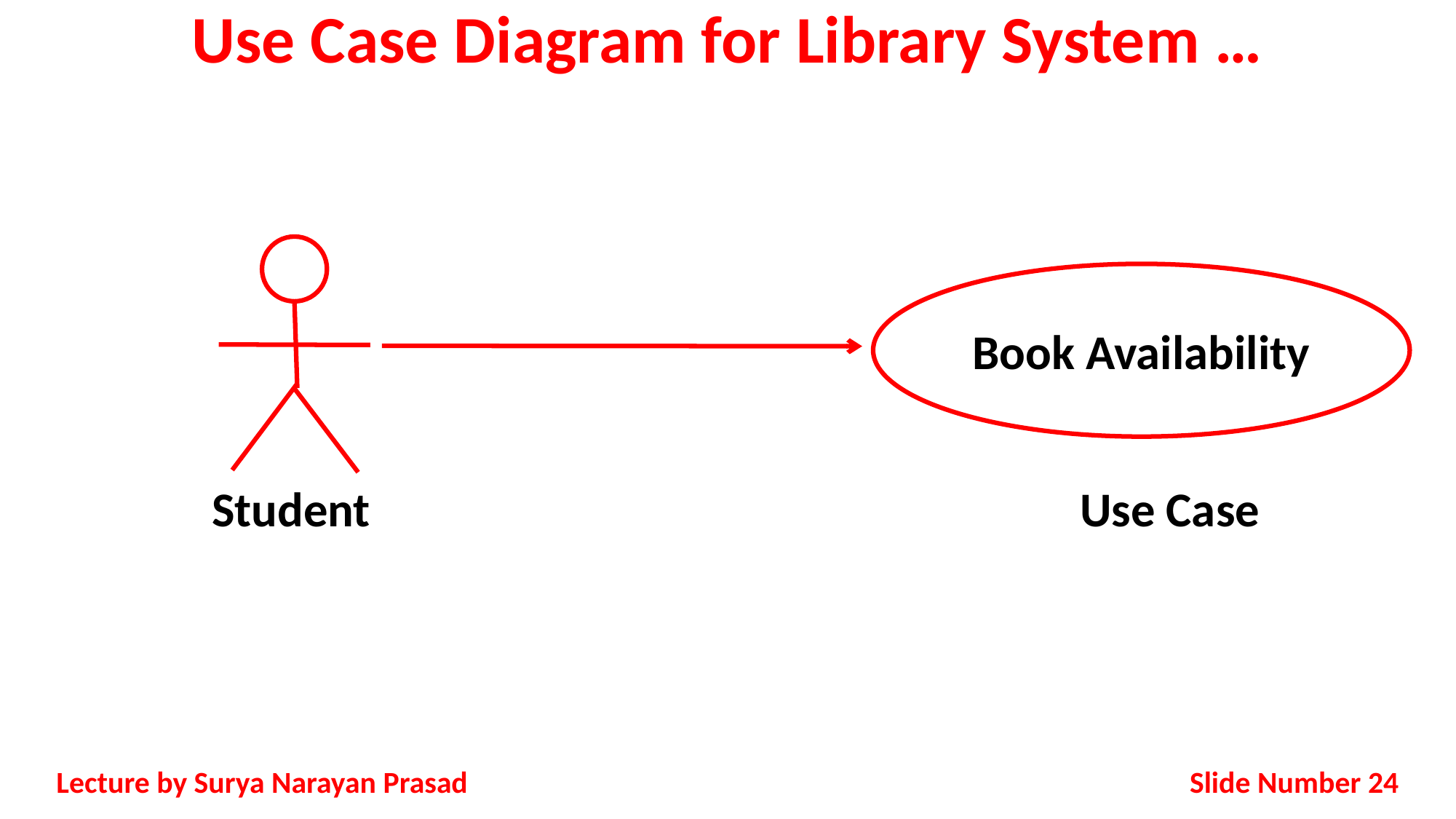

# Use Case Diagram for Library System …

Student
Book Availability
Use Case
Slide Number 24
Lecture by Surya Narayan Prasad